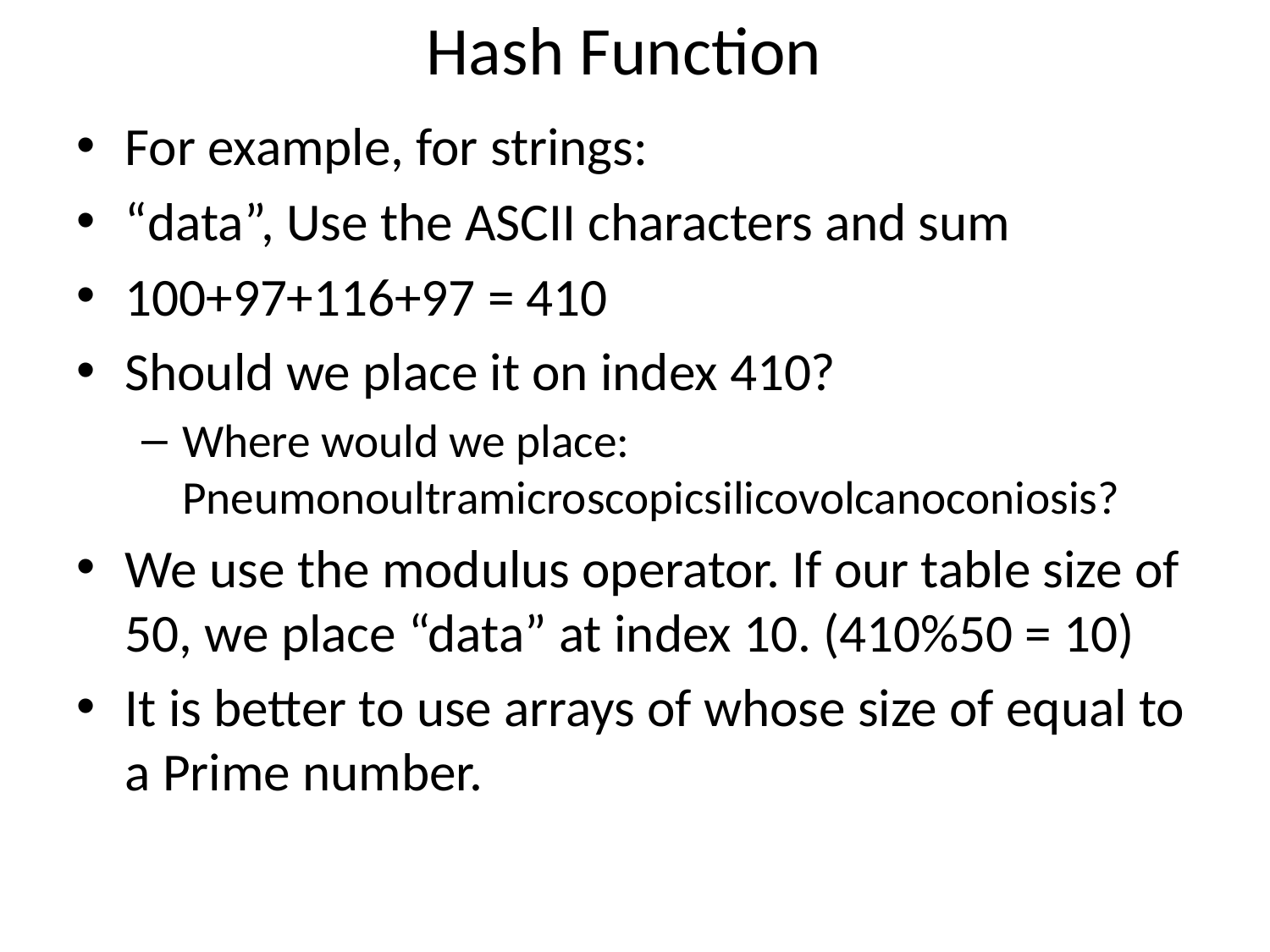

# Hash Function
For example, for strings:
“data”, Use the ASCII characters and sum
100+97+116+97 = 410
Should we place it on index 410?
Where would we place: Pneumonoultramicroscopicsilicovolcanoconiosis?
We use the modulus operator. If our table size of 50, we place “data” at index 10. (410%50 = 10)
It is better to use arrays of whose size of equal to a Prime number.